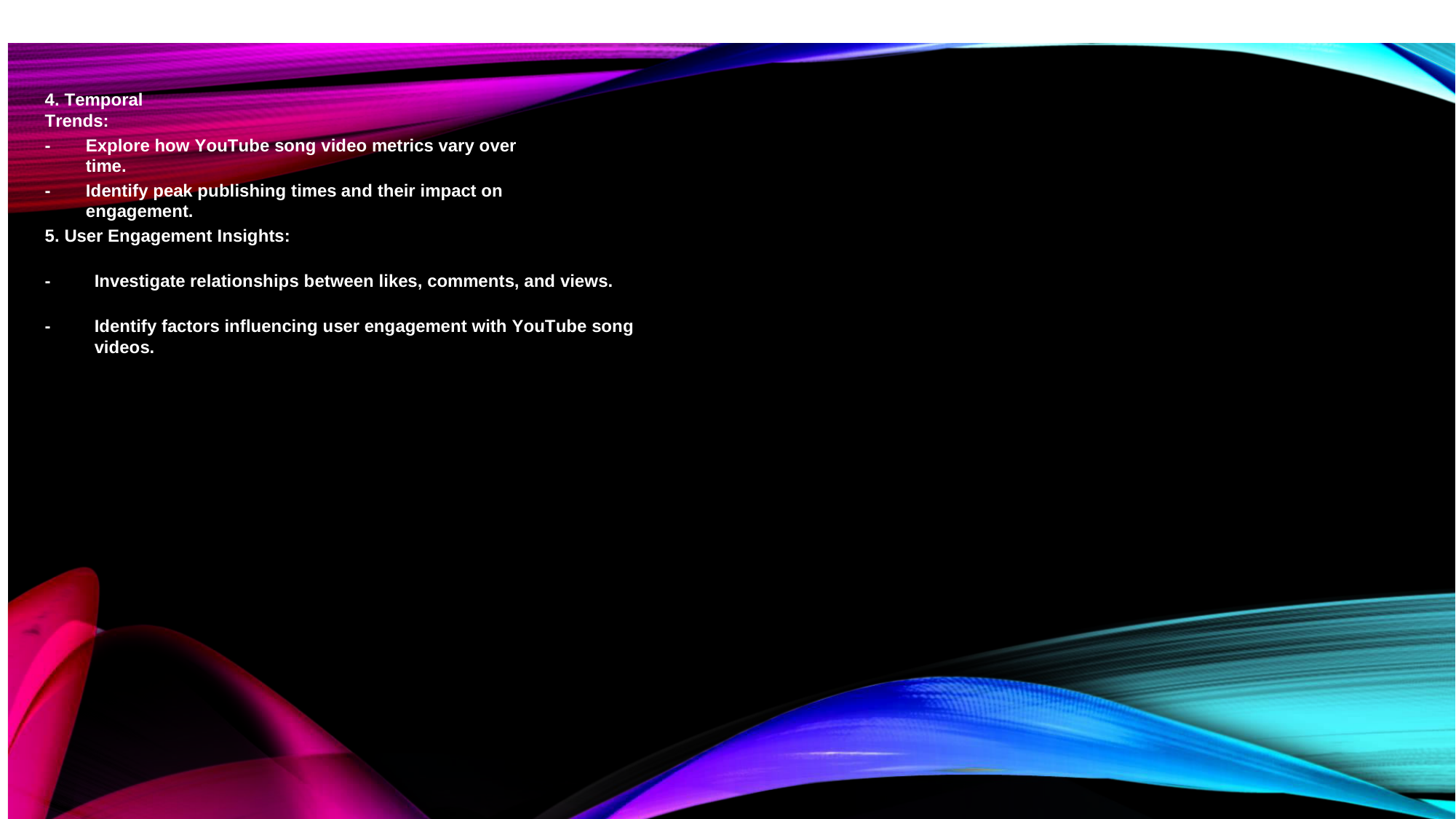

4. Temporal Trends:
-
Explore how YouTube song video metrics vary over time.
-
Identify peak publishing times and their impact on engagement.
5. User Engagement Insights:
-
Investigate relationships between likes, comments, and views.
-
Identify factors influencing user engagement with YouTube song videos.